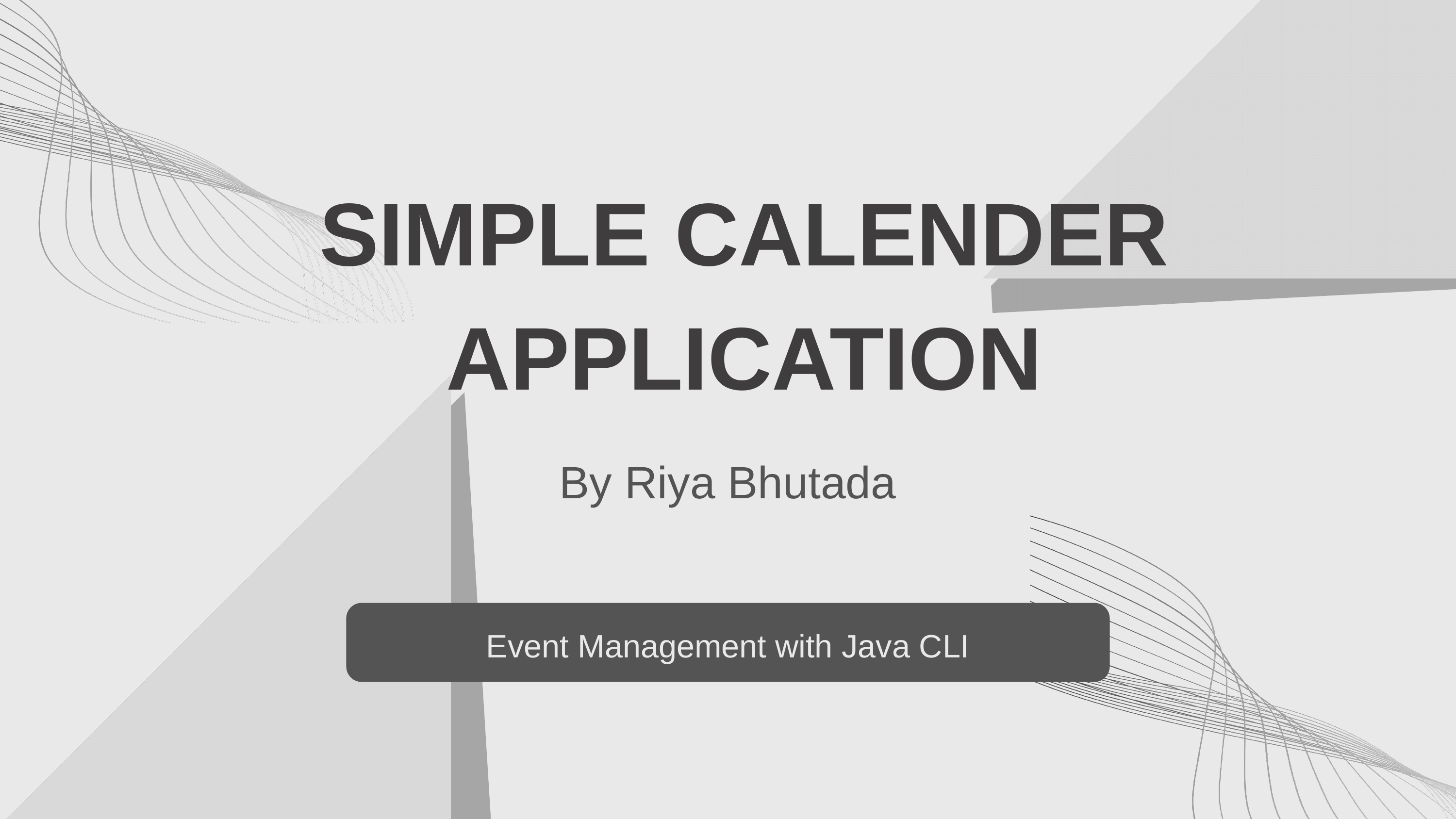

SIMPLE CALENDER APPLICATION

By Riya Bhutada

Event Management with Java CLI